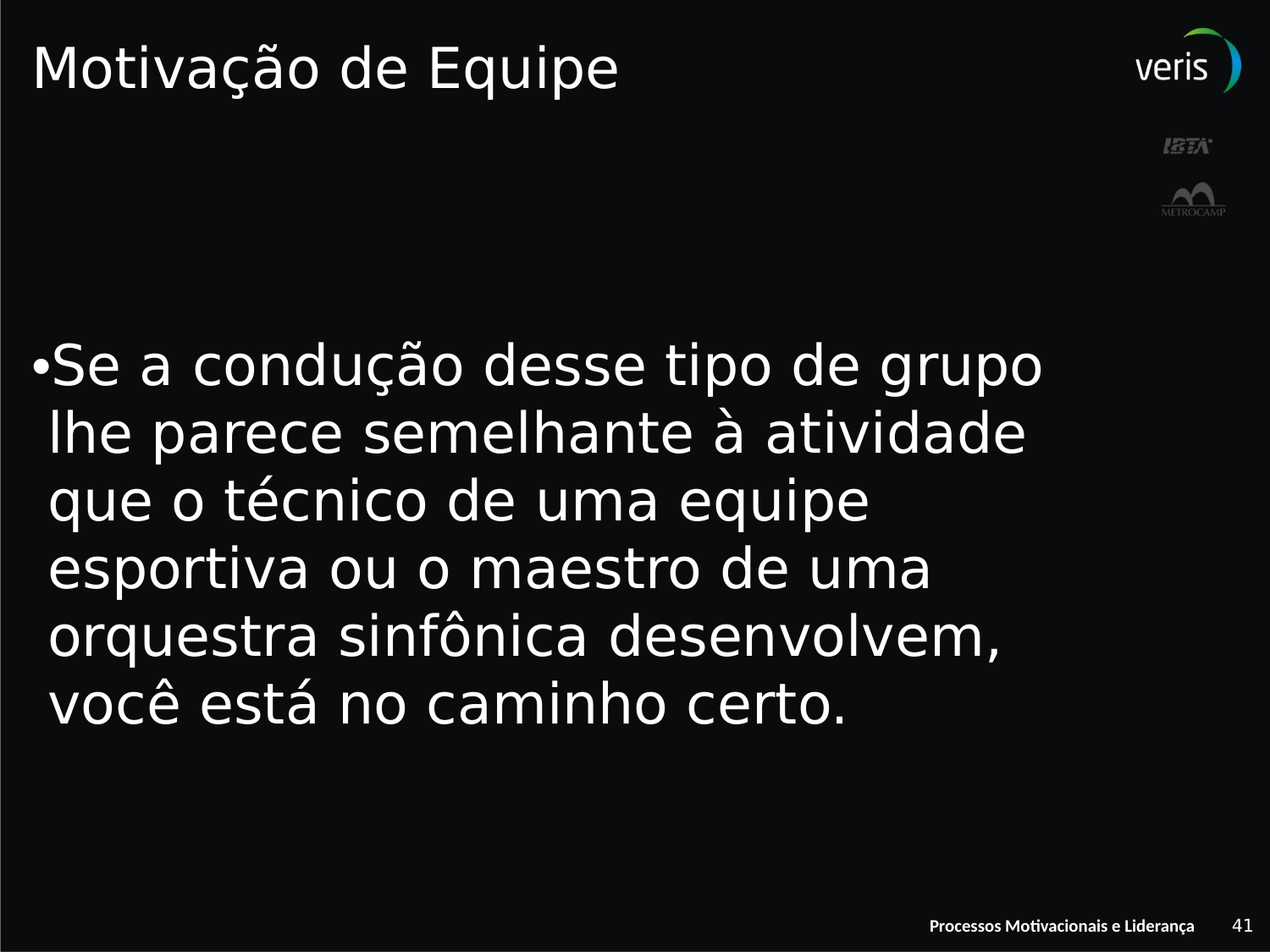

# Motivação de Equipe

Se a condução desse tipo de grupo lhe parece semelhante à atividade que o técnico de uma equipe esportiva ou o maestro de uma orquestra sinfônica desenvolvem, você está no caminho certo.

41
Processos Motivacionais e Liderança